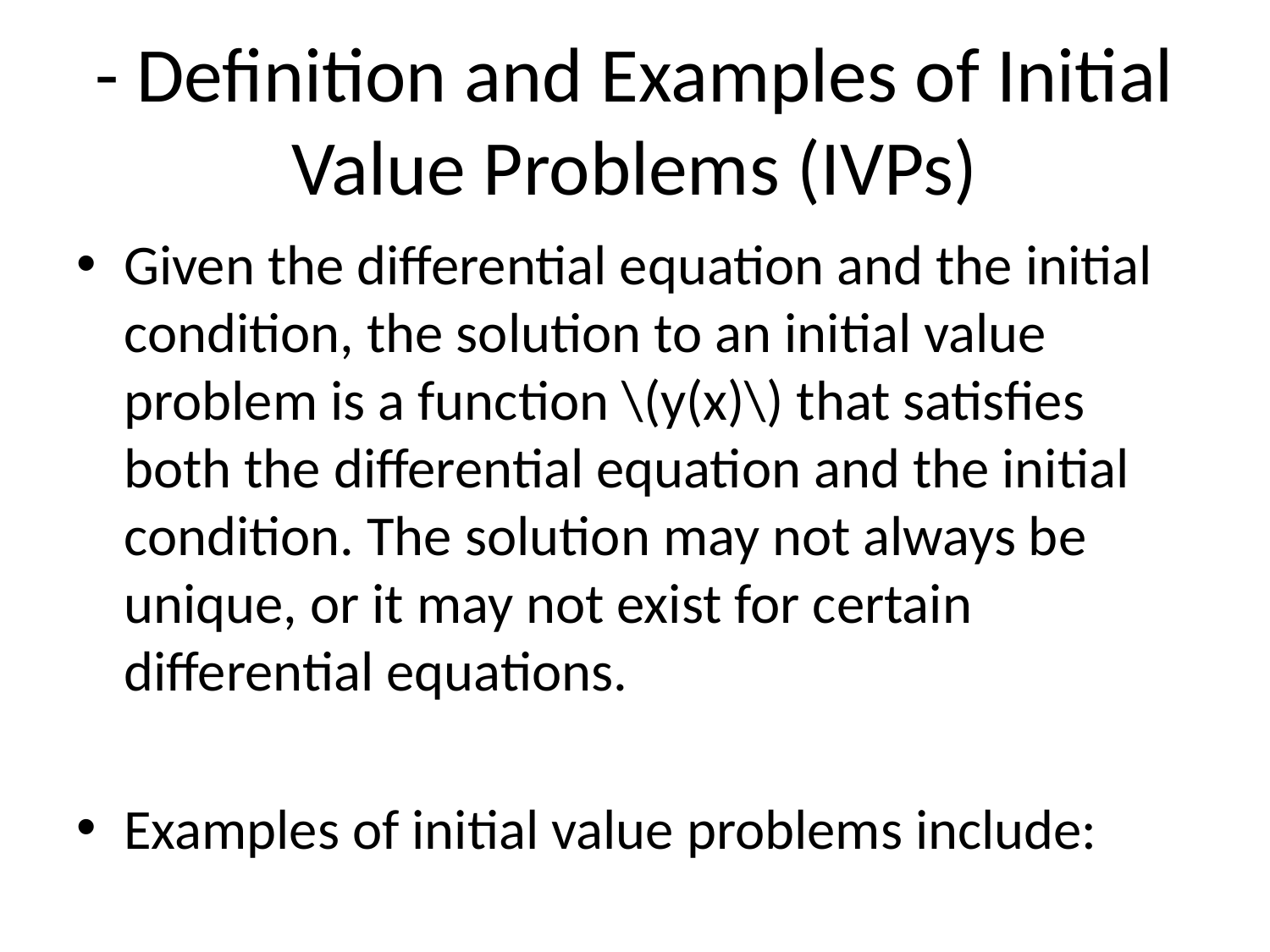

# - Definition and Examples of Initial Value Problems (IVPs)
Given the differential equation and the initial condition, the solution to an initial value problem is a function \(y(x)\) that satisfies both the differential equation and the initial condition. The solution may not always be unique, or it may not exist for certain differential equations.

Examples of initial value problems include:

1. Exponential Growth/Decay:
\[